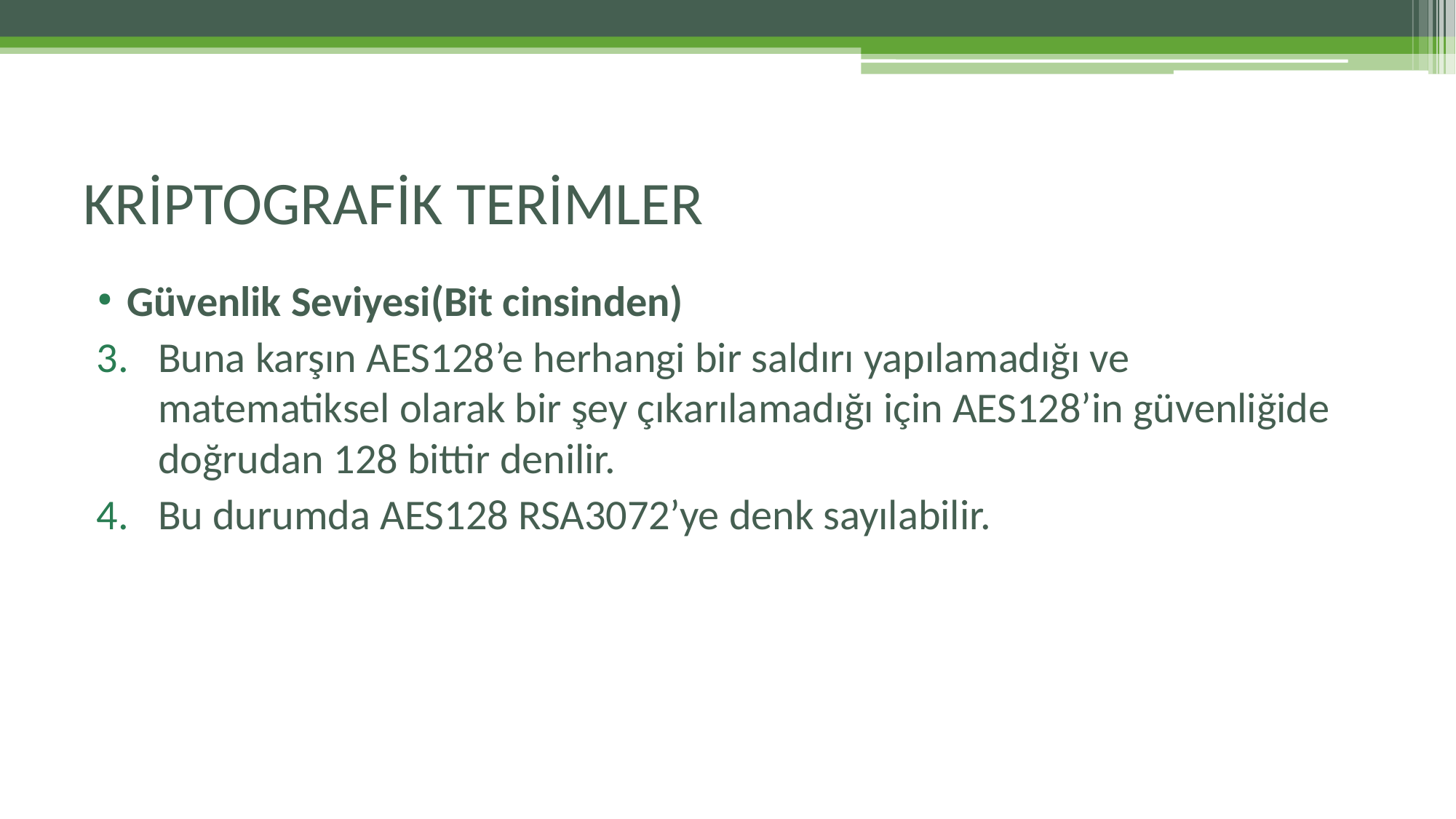

# KRİPTOGRAFİK TERİMLER
Güvenlik Seviyesi(Bit cinsinden)
Buna karşın AES128’e herhangi bir saldırı yapılamadığı ve matematiksel olarak bir şey çıkarılamadığı için AES128’in güvenliğide doğrudan 128 bittir denilir.
Bu durumda AES128 RSA3072’ye denk sayılabilir.